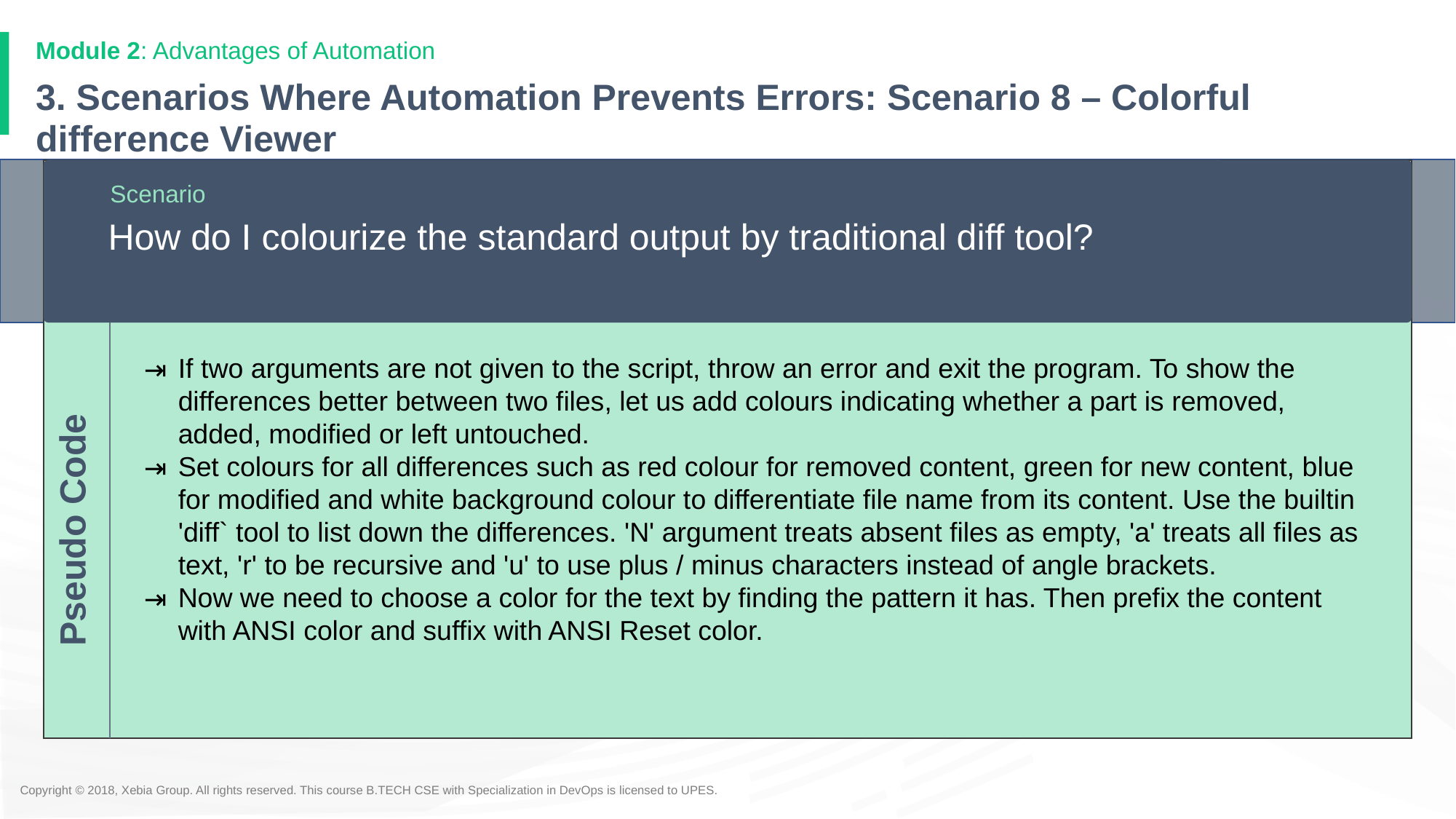

Module 2: Advantages of Automation
# 3. Scenarios Where Automation Prevents Errors: Scenario 8 – Colorful difference Viewer

Scenario
How do I colourize the standard output by traditional diff tool?
If two arguments are not given to the script, throw an error and exit the program. To show the differences better between two files, let us add colours indicating whether a part is removed, added, modified or left untouched.
Set colours for all differences such as red colour for removed content, green for new content, blue for modified and white background colour to differentiate file name from its content. Use the builtin 'diff` tool to list down the differences. 'N' argument treats absent files as empty, 'a' treats all files as text, 'r' to be recursive and 'u' to use plus / minus characters instead of angle brackets.
Now we need to choose a color for the text by finding the pattern it has. Then prefix the content with ANSI color and suffix with ANSI Reset color.

Pseudo Code